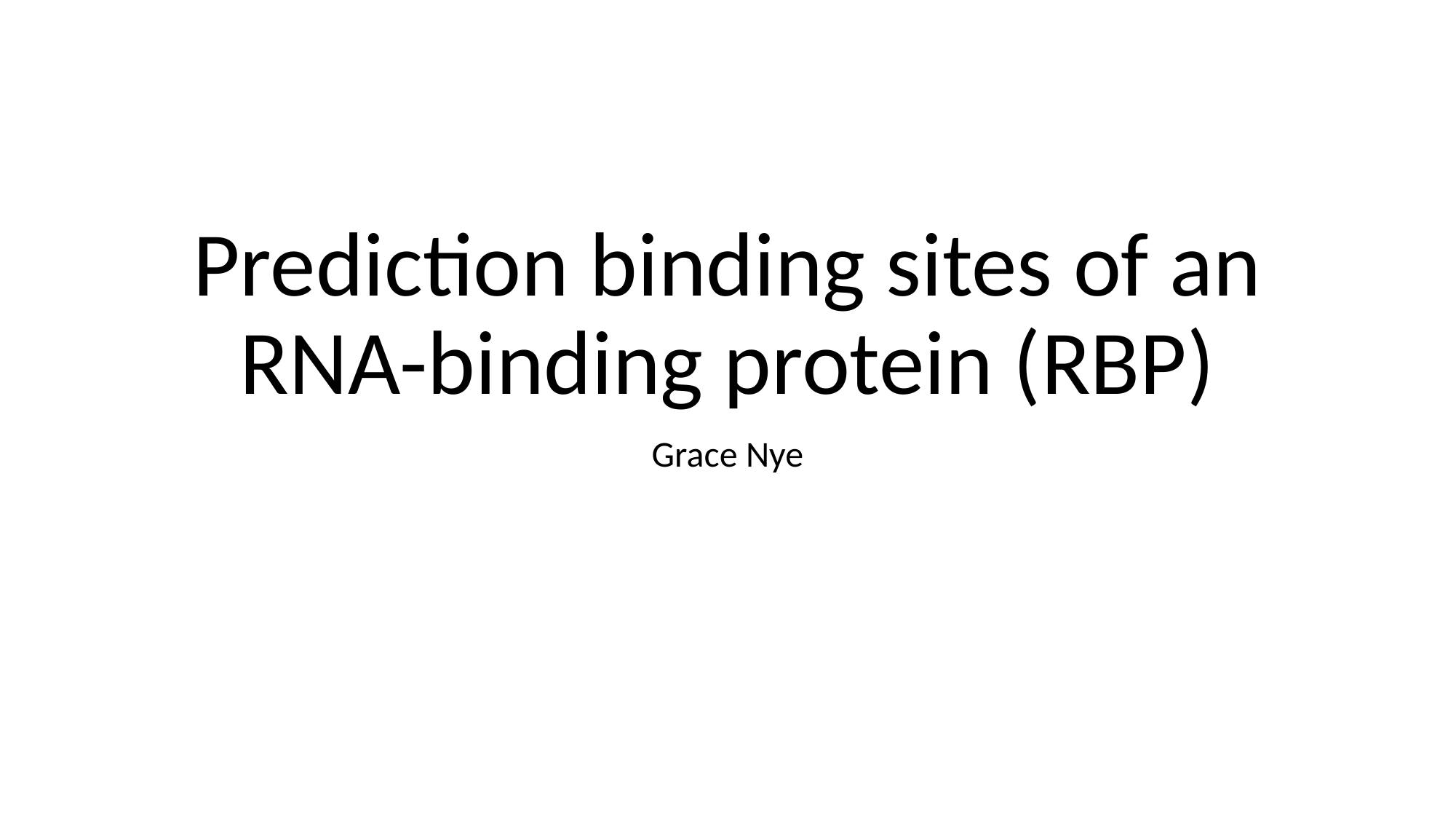

# Prediction binding sites of an RNA-binding protein (RBP)
Grace Nye